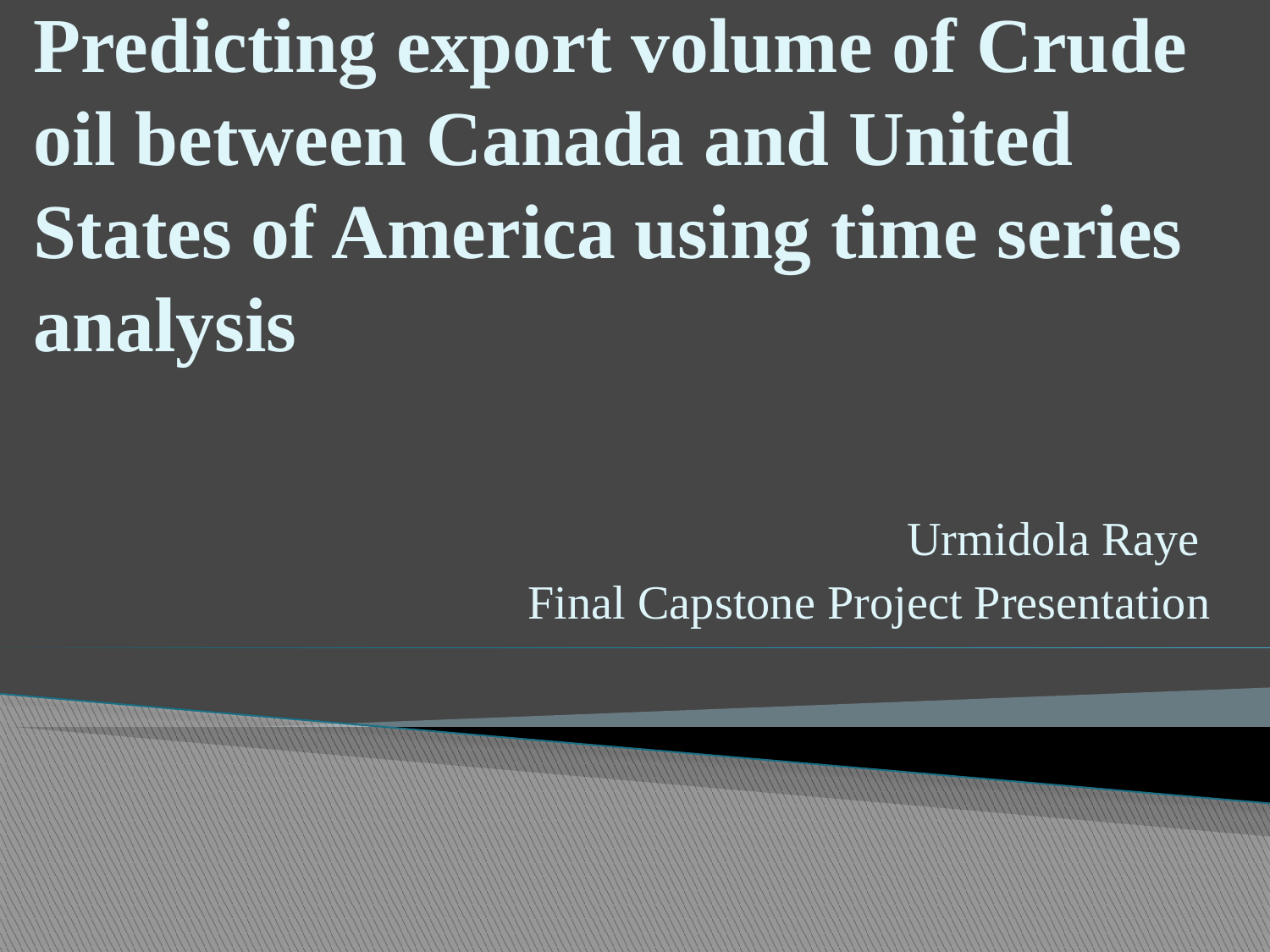

# Predicting export volume of Crude oil between Canada and United States of America using time series analysis
                                                                            Urmidola Raye
                                            Final Capstone Project Presentation